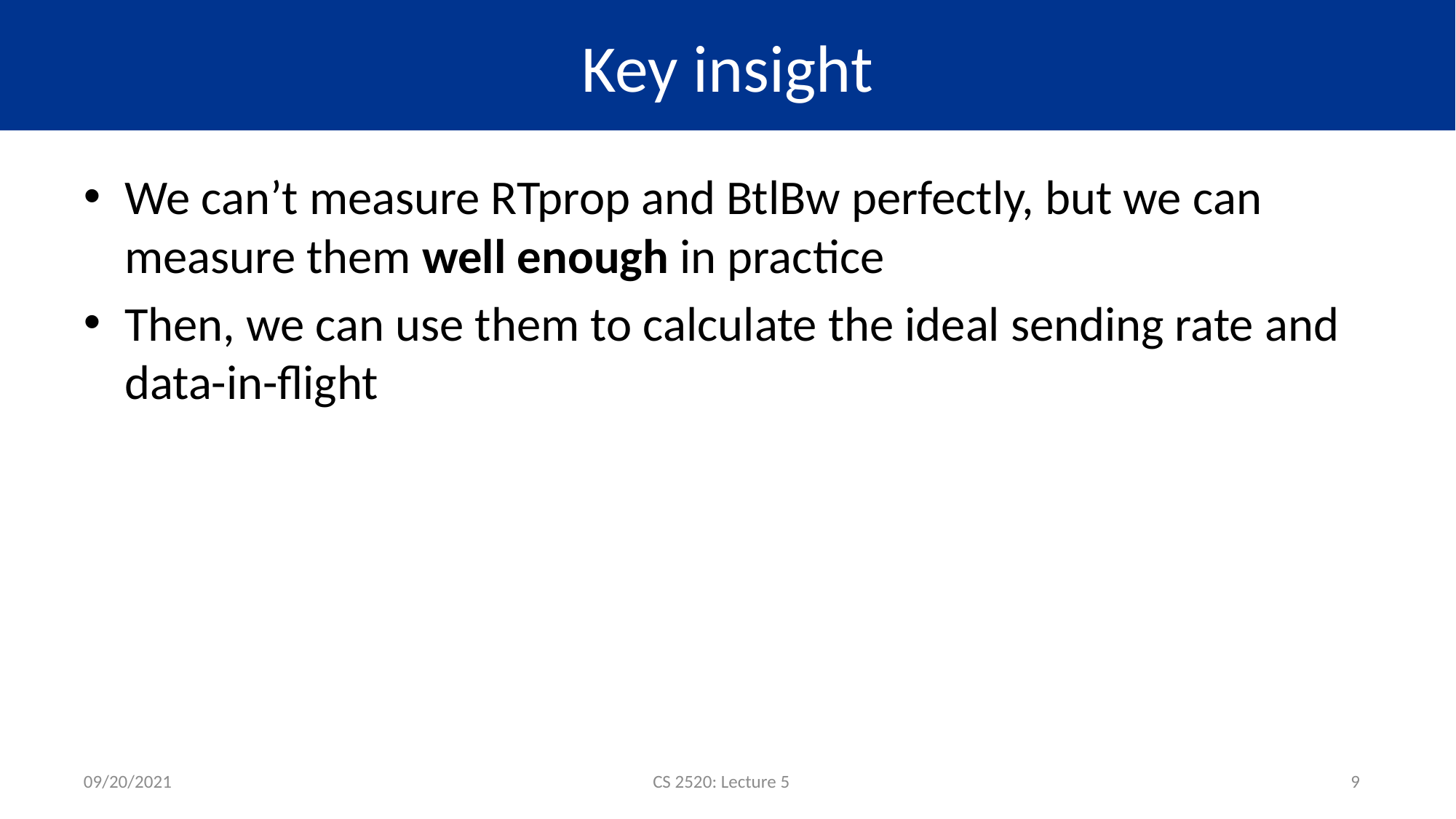

# Key insight
We can’t measure RTprop and BtlBw perfectly, but we can measure them well enough in practice
Then, we can use them to calculate the ideal sending rate and data-in-flight
09/20/2021
CS 2520: Lecture 5
9